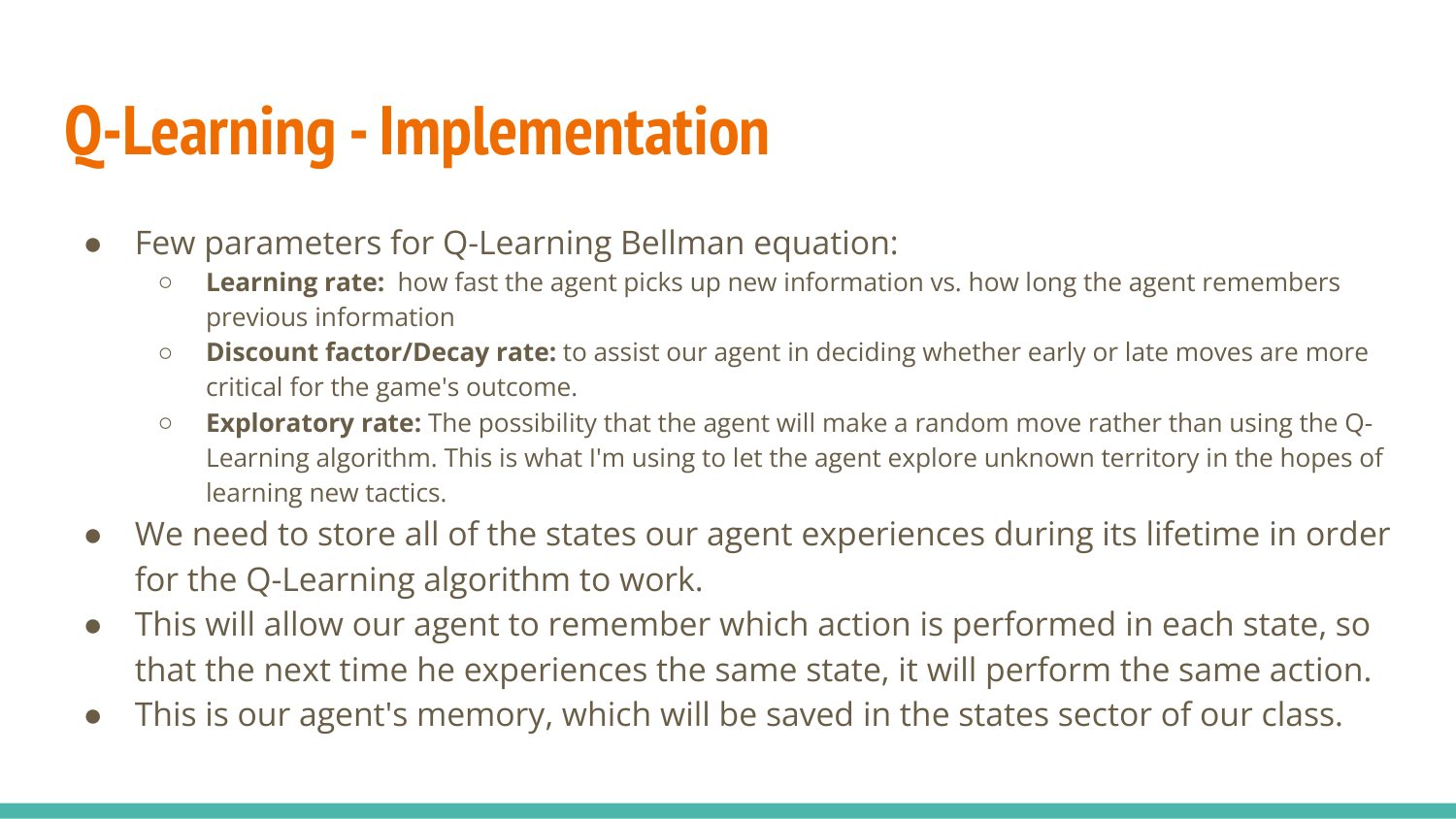

# Q-Learning - Implementation
Few parameters for Q-Learning Bellman equation:
Learning rate:  how fast the agent picks up new information vs. how long the agent remembers previous information
Discount factor/Decay rate: to assist our agent in deciding whether early or late moves are more critical for the game's outcome.
Exploratory rate: The possibility that the agent will make a random move rather than using the Q-Learning algorithm. This is what I'm using to let the agent explore unknown territory in the hopes of learning new tactics.
We need to store all of the states our agent experiences during its lifetime in order for the Q-Learning algorithm to work.
This will allow our agent to remember which action is performed in each state, so that the next time he experiences the same state, it will perform the same action.
This is our agent's memory, which will be saved in the states sector of our class.